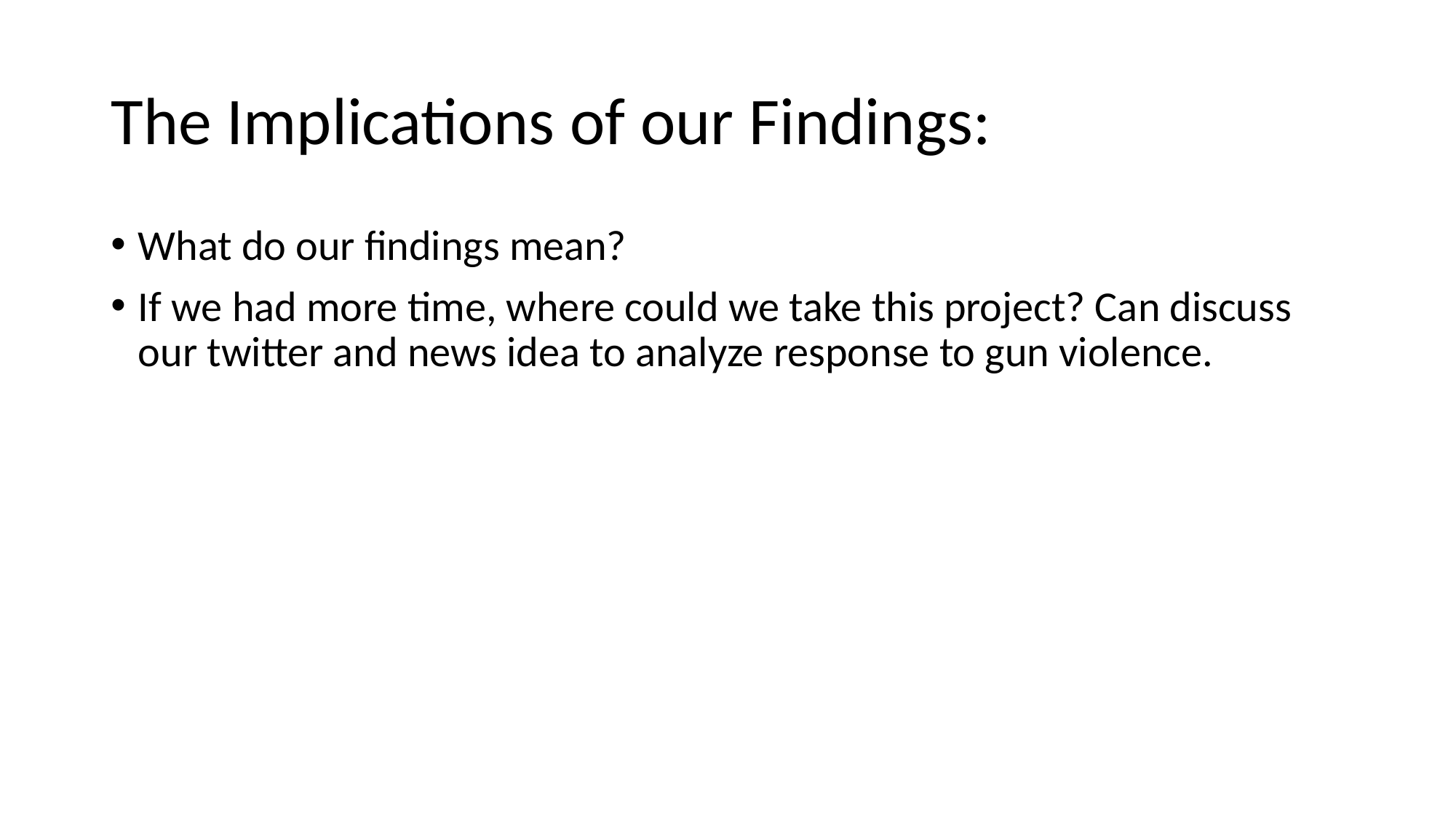

# The Implications of our Findings:
What do our findings mean?
If we had more time, where could we take this project? Can discuss our twitter and news idea to analyze response to gun violence.